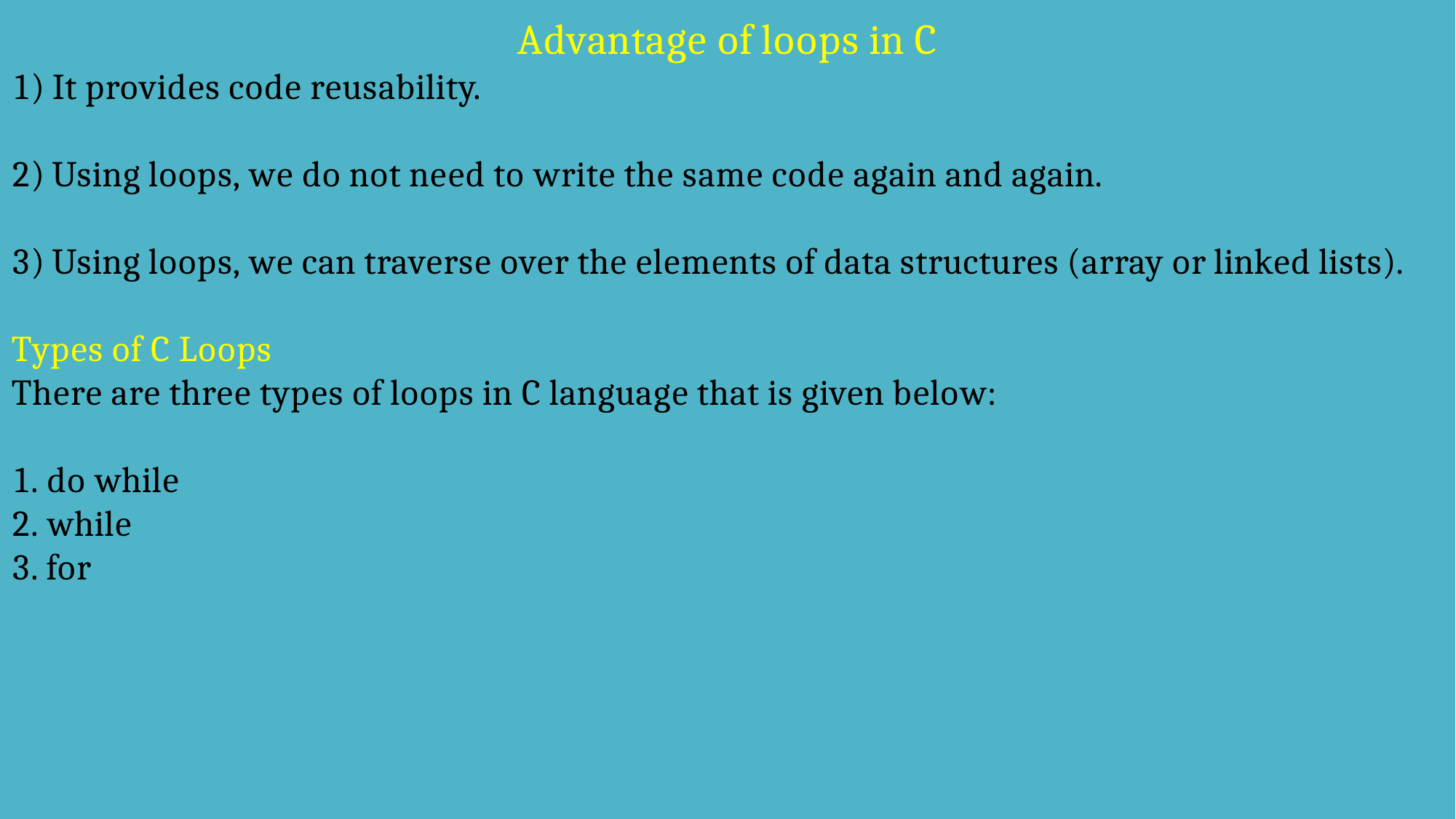

Advantage of loops in C
1) It provides code reusability.

2) Using loops, we do not need to write the same code again and again.

3) Using loops, we can traverse over the elements of data structures (array or linked lists).

Types of C Loops
There are three types of loops in C language that is given below:

1. do while
2. while
3. for